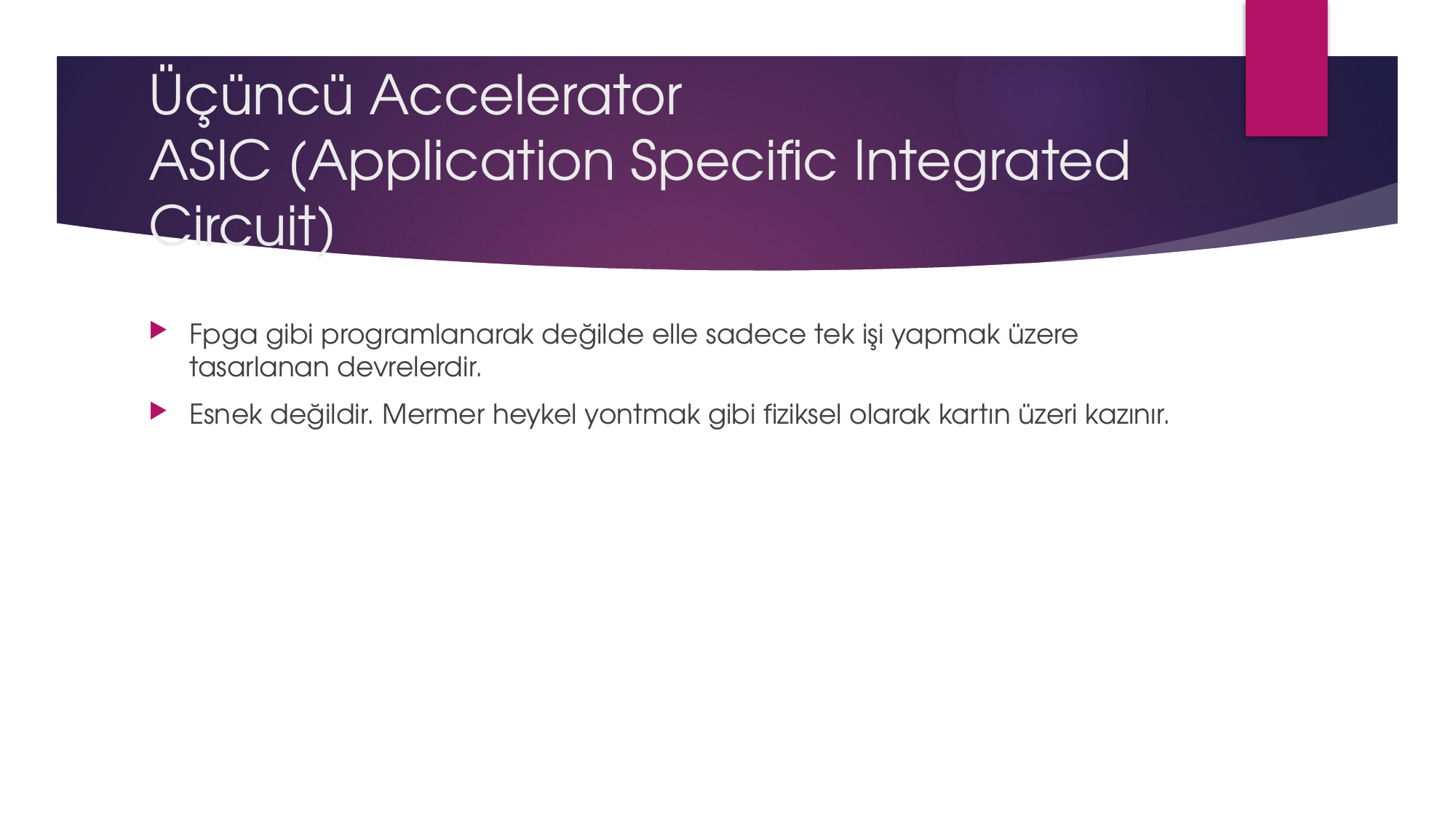

# Üçüncü Accelerator ASIC (Application Specific Integrated Circuit)
Fpga gibi programlanarak değilde elle sadece tek işi yapmak üzere tasarlanan devrelerdir.
Esnek değildir. Mermer heykel yontmak gibi fiziksel olarak kartın üzeri kazınır.